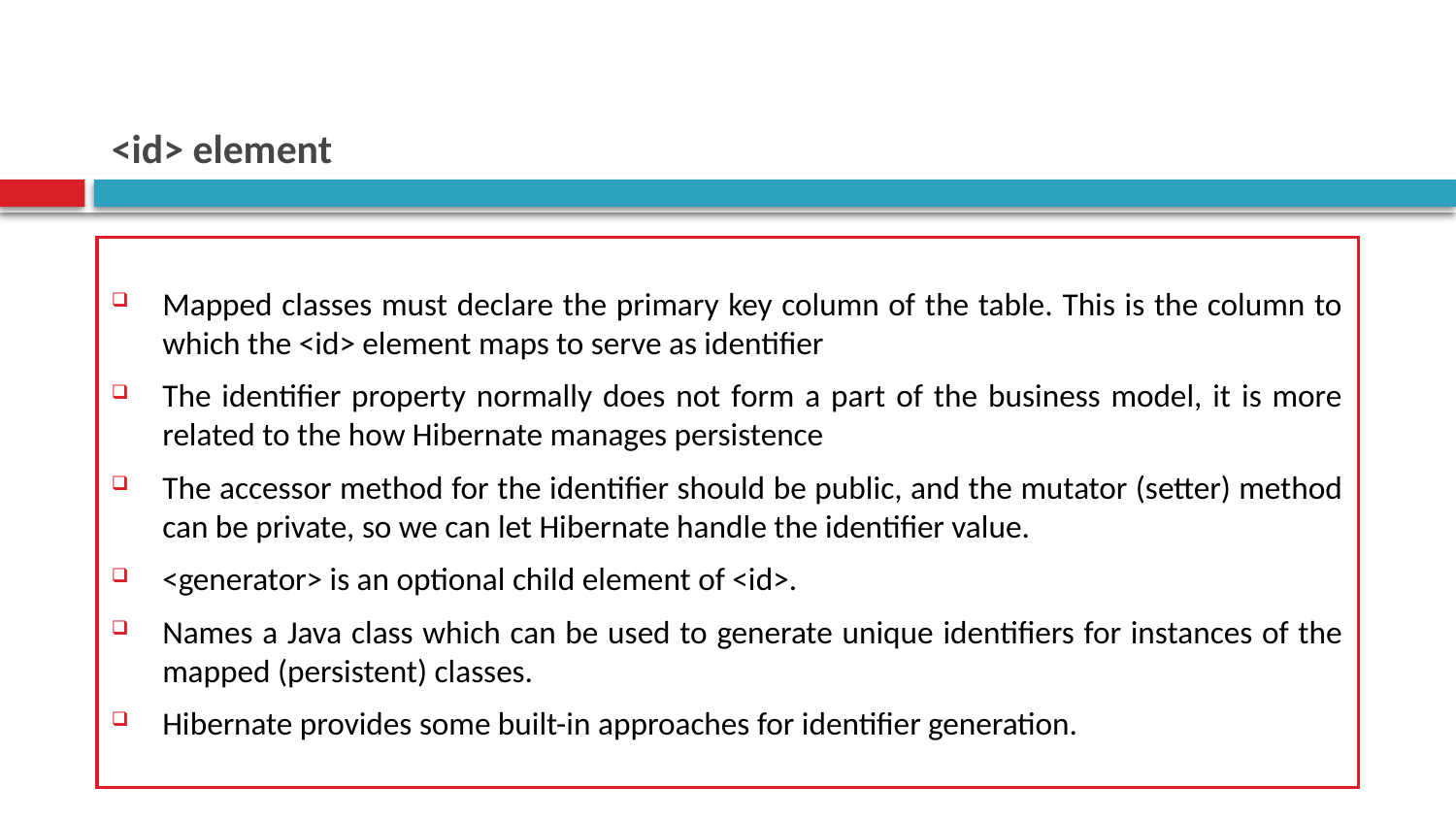

# <id> element
Mapped classes must declare the primary key column of the table. This is the column to which the <id> element maps to serve as identifier
The identifier property normally does not form a part of the business model, it is more related to the how Hibernate manages persistence
The accessor method for the identifier should be public, and the mutator (setter) method can be private, so we can let Hibernate handle the identifier value.
<generator> is an optional child element of <id>.
Names a Java class which can be used to generate unique identifiers for instances of the mapped (persistent) classes.
Hibernate provides some built-in approaches for identifier generation.